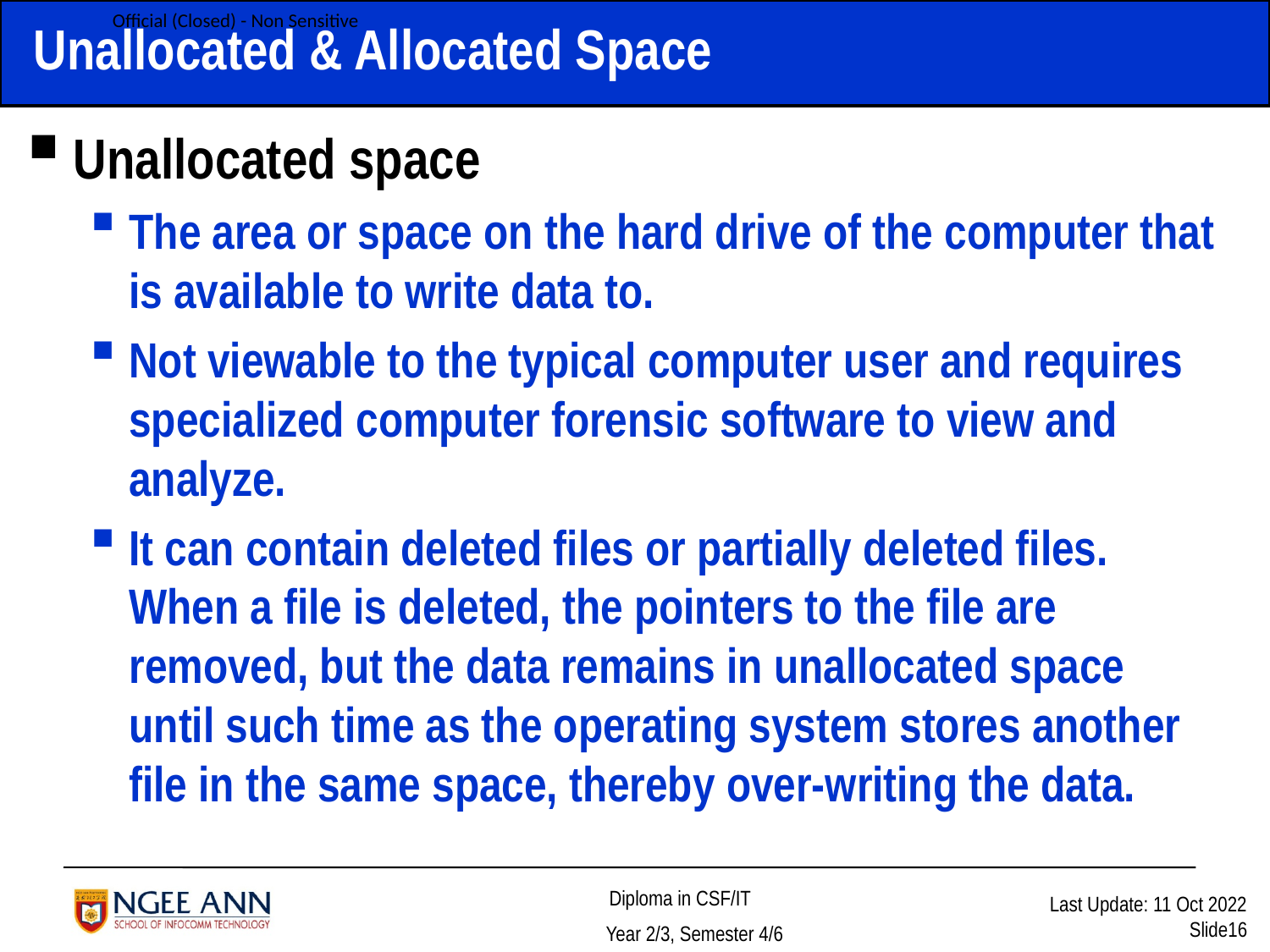

# Unallocated & Allocated Space
Unallocated space
The area or space on the hard drive of the computer that is available to write data to.
Not viewable to the typical computer user and requires specialized computer forensic software to view and analyze.
It can contain deleted files or partially deleted files.  When a file is deleted, the pointers to the file are removed, but the data remains in unallocated space until such time as the operating system stores another file in the same space, thereby over-writing the data.